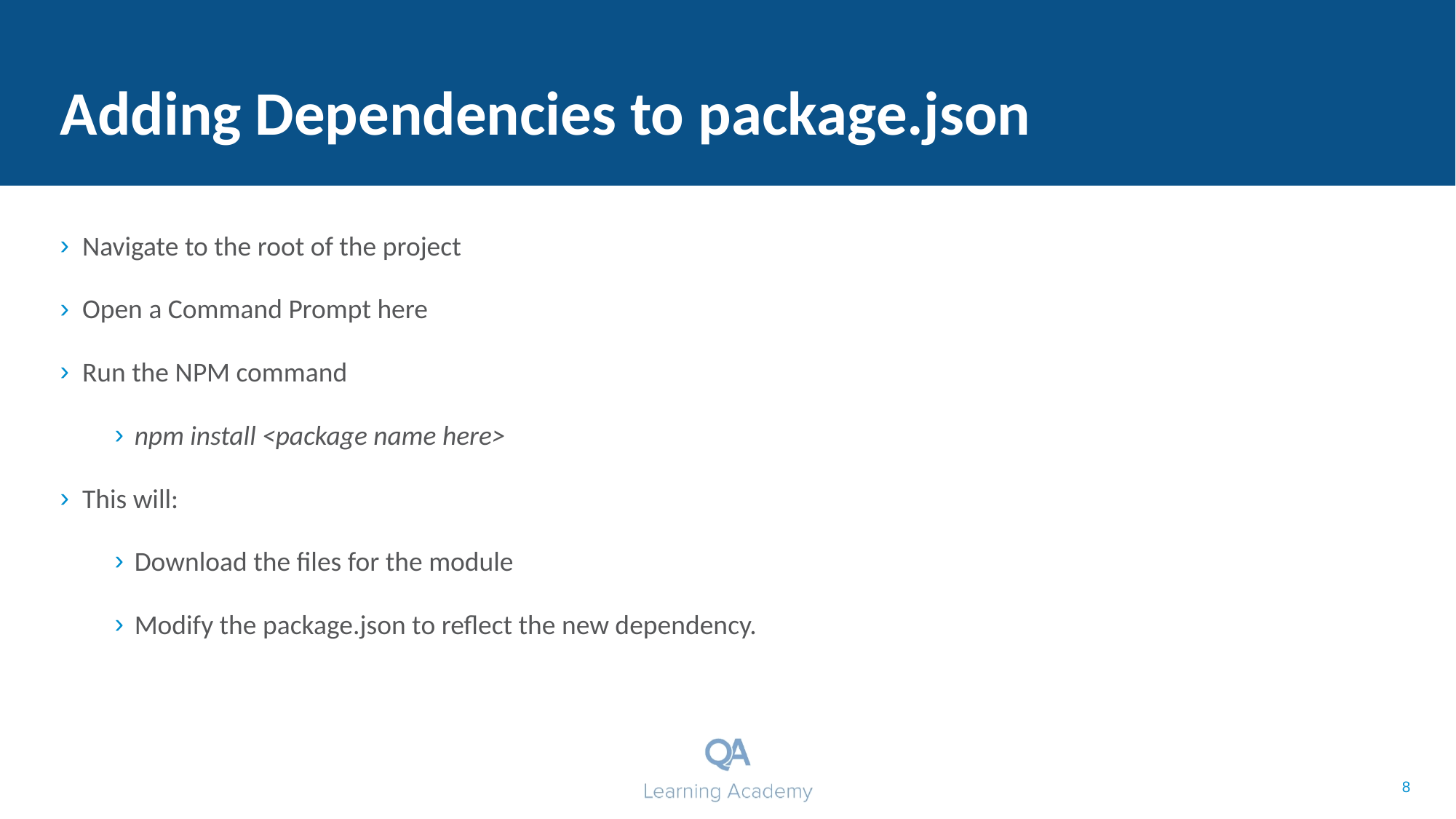

Adding Dependencies to package.json
Navigate to the root of the project
Open a Command Prompt here
Run the NPM command
npm install <package name here>
This will:
Download the files for the module
Modify the package.json to reflect the new dependency.